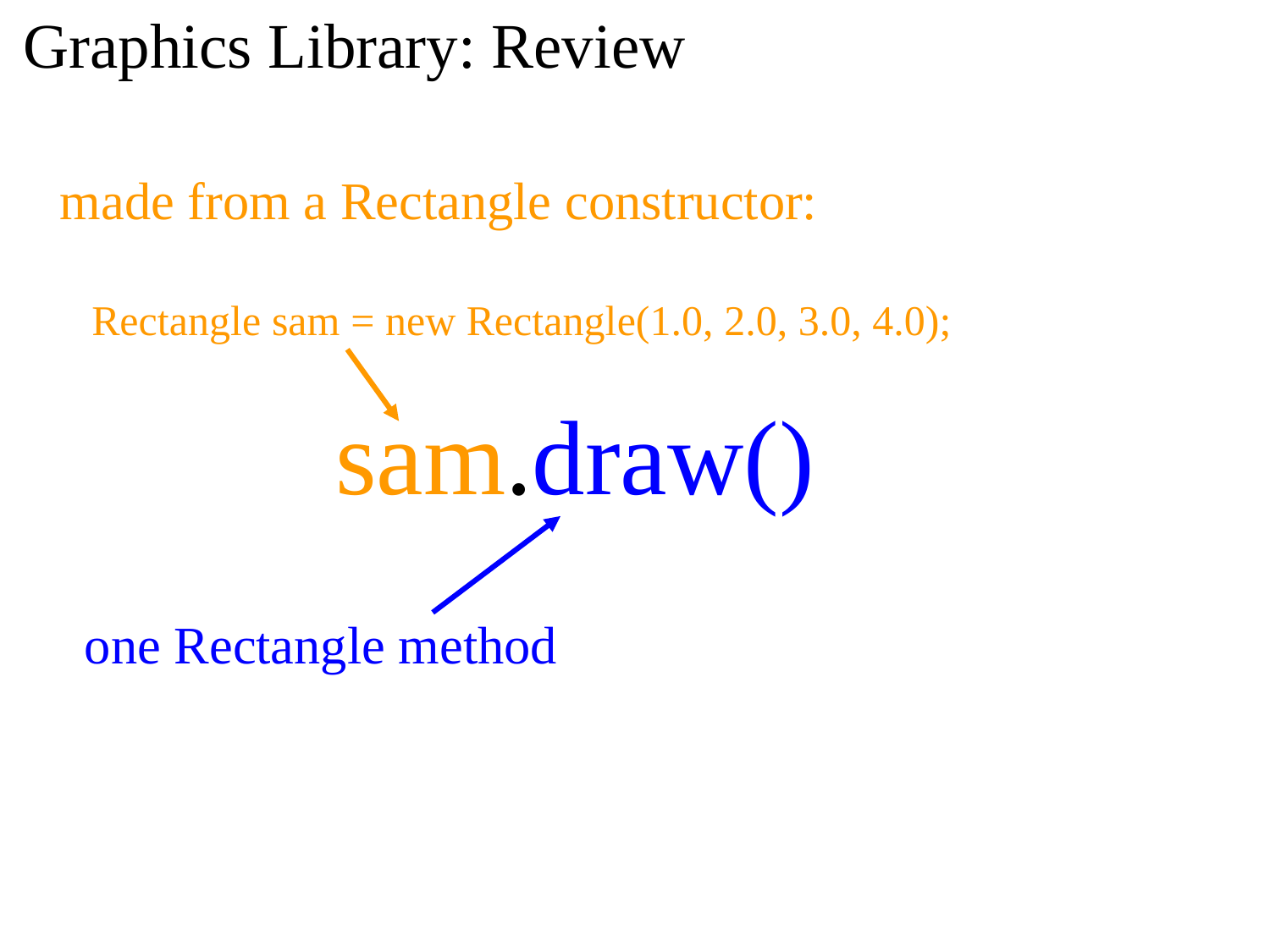

Graphics Library: Review

made from a Rectangle constructor:

   Rectangle sam = new Rectangle(1.0, 2.0, 3.0, 4.0);

sam.draw()
one Rectangle method